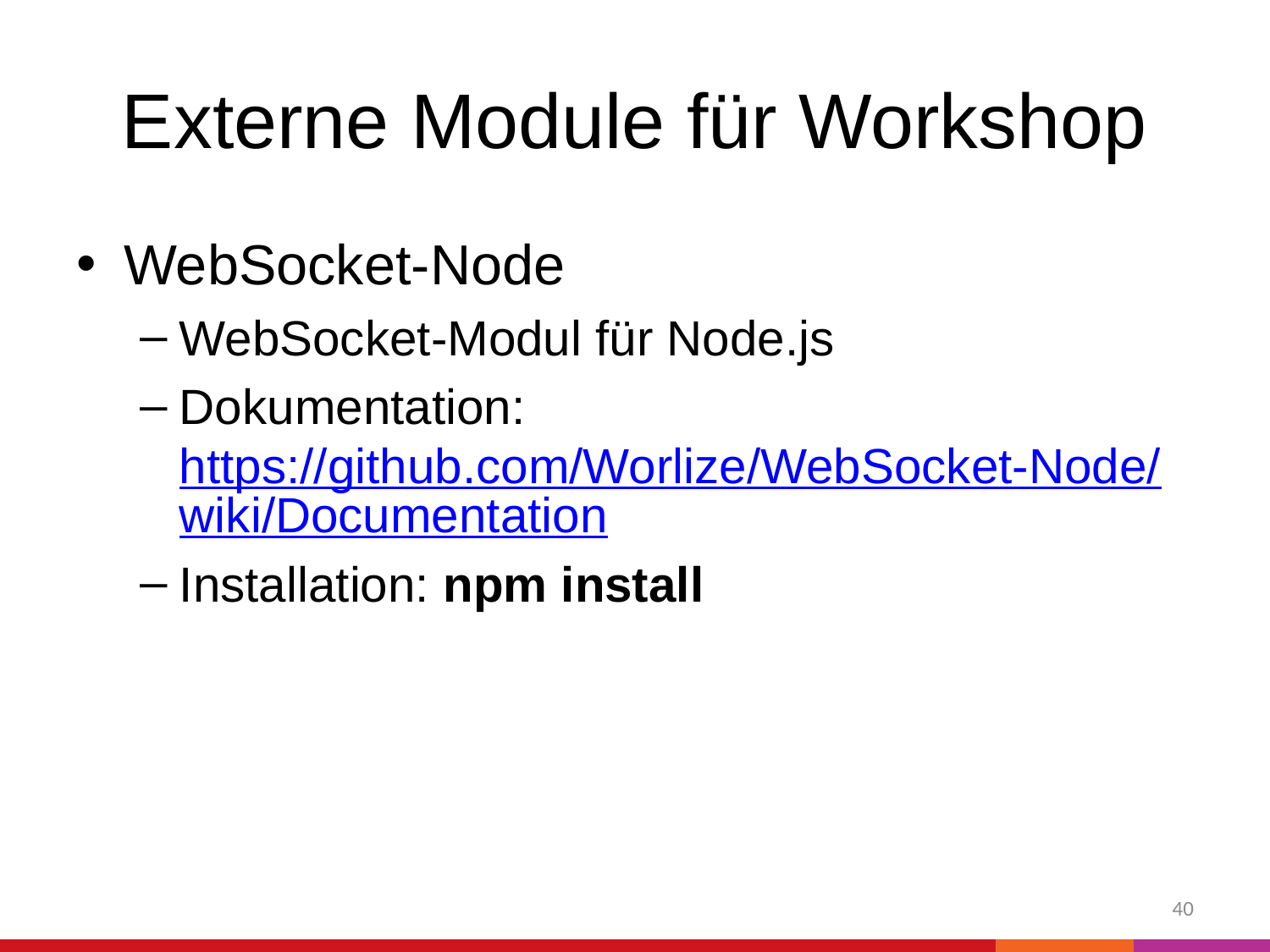

# Externe Module für Workshop
WebSocket-Node
WebSocket-Modul für Node.js
Dokumentation: https://github.com/Worlize/WebSocket-Node/wiki/Documentation
Installation: npm install

40